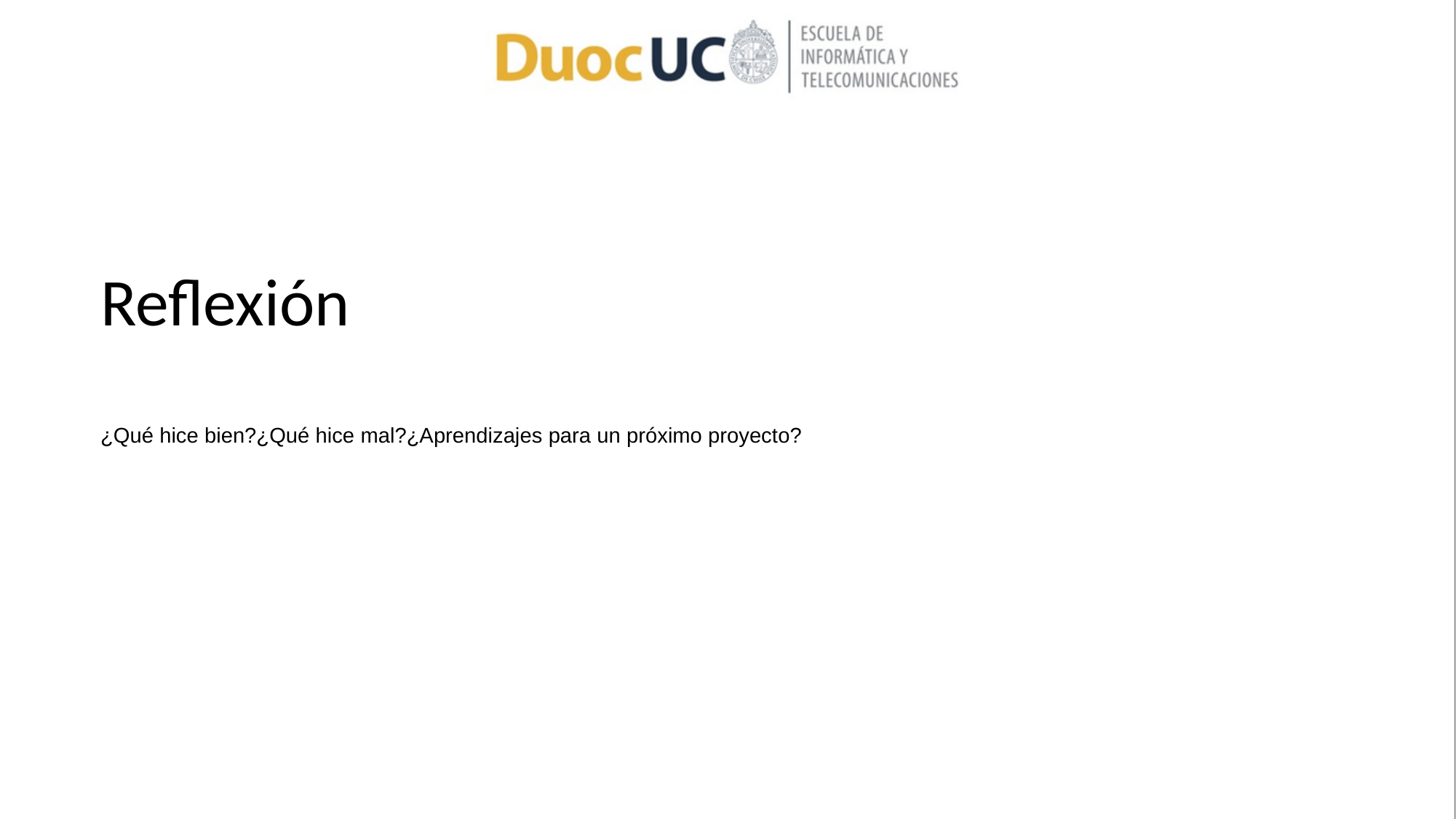

# Reflexión
¿Qué hice bien?¿Qué hice mal?¿Aprendizajes para un próximo proyecto?